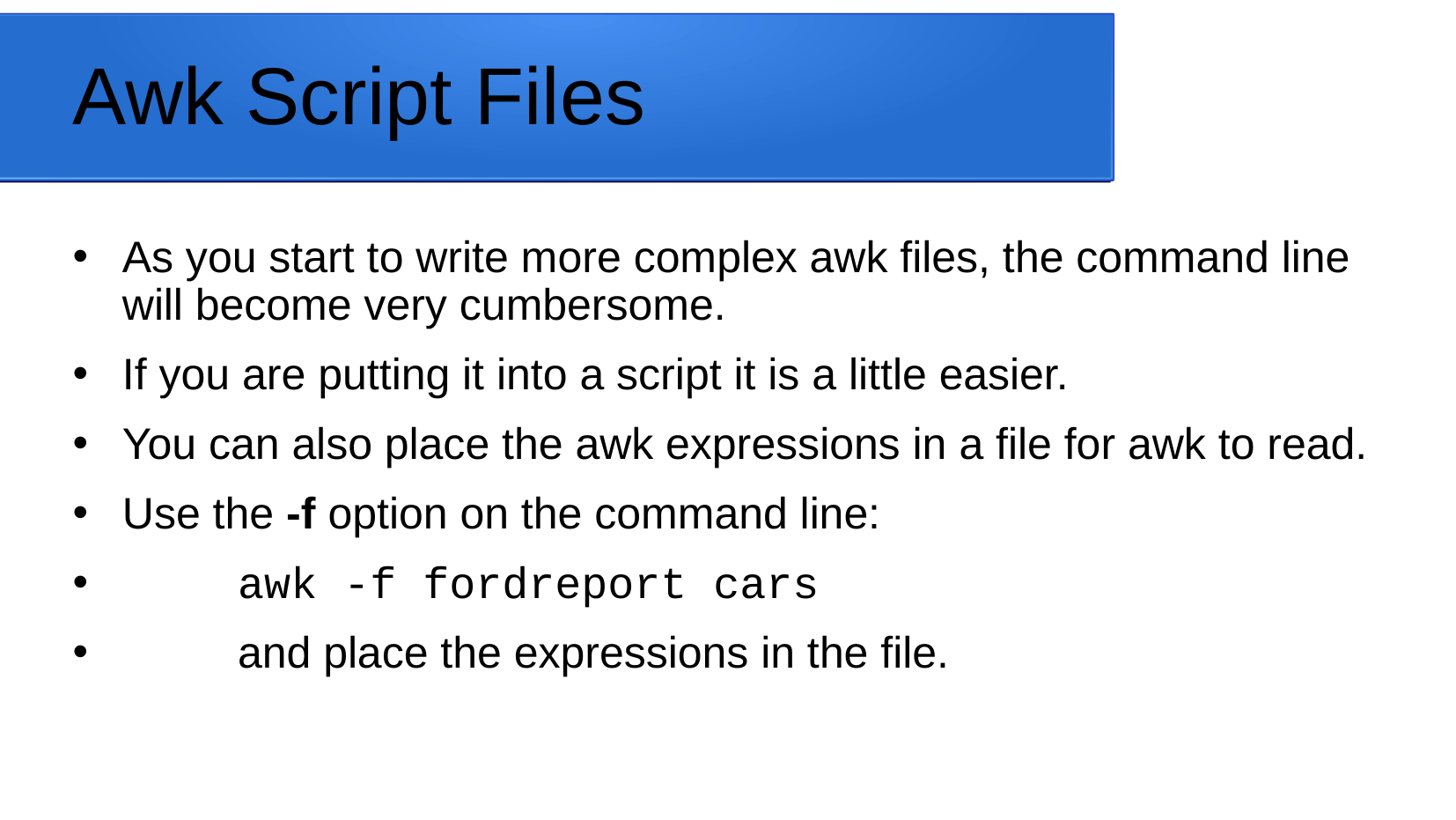

# Awk Script Files
As you start to write more complex awk files, the command line will become very cumbersome.
If you are putting it into a script it is a little easier.
You can also place the awk expressions in a file for awk to read.
Use the -f option on the command line:
	awk -f fordreport cars
	and place the expressions in the file.